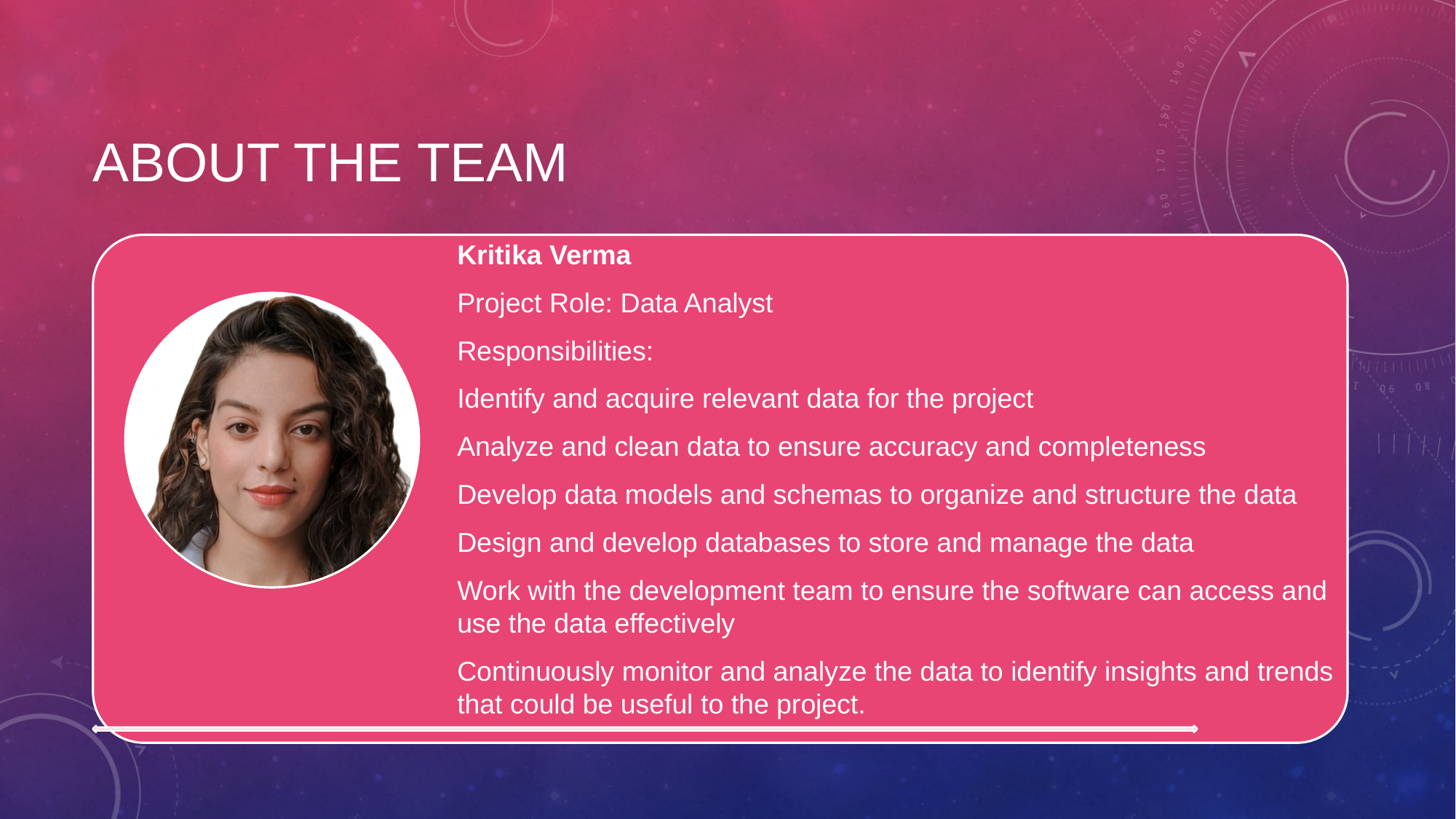

# About the team

Kritika Verma
Project Role: Data Analyst
Responsibilities:
Identify and acquire relevant data for the project
Analyze and clean data to ensure accuracy and completeness
Develop data models and schemas to organize and structure the data
Design and develop databases to store and manage the data
Work with the development team to ensure the software can access and use the data effectively
Continuously monitor and analyze the data to identify insights and trends that could be useful to the project.